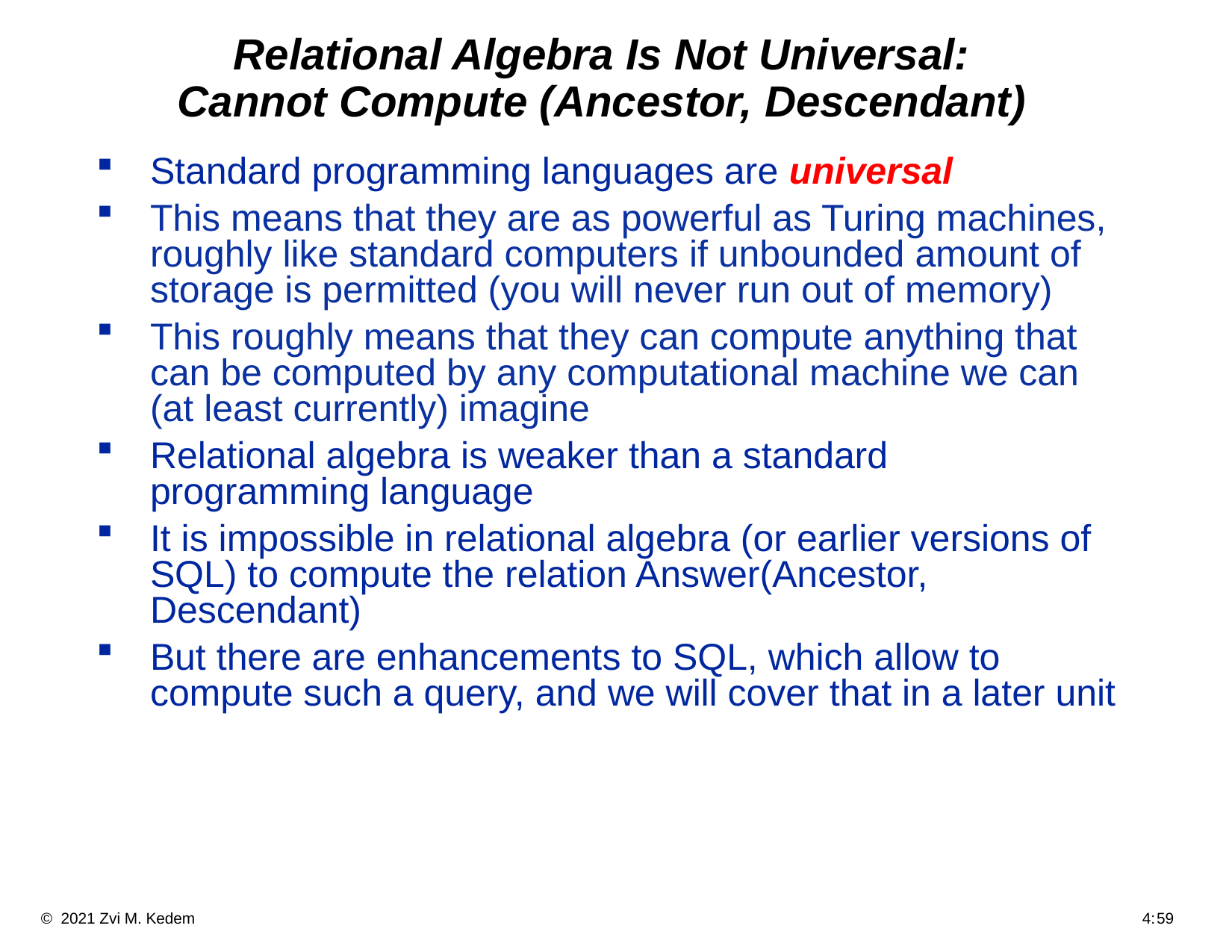

# Relational Algebra Is Not Universal: Cannot Compute (Ancestor, Descendant)
Standard programming languages are universal
This means that they are as powerful as Turing machines, roughly like standard computers if unbounded amount of storage is permitted (you will never run out of memory)
This roughly means that they can compute anything that can be computed by any computational machine we can (at least currently) imagine
Relational algebra is weaker than a standard programming language
It is impossible in relational algebra (or earlier versions of SQL) to compute the relation Answer(Ancestor, Descendant)
But there are enhancements to SQL, which allow to compute such a query, and we will cover that in a later unit